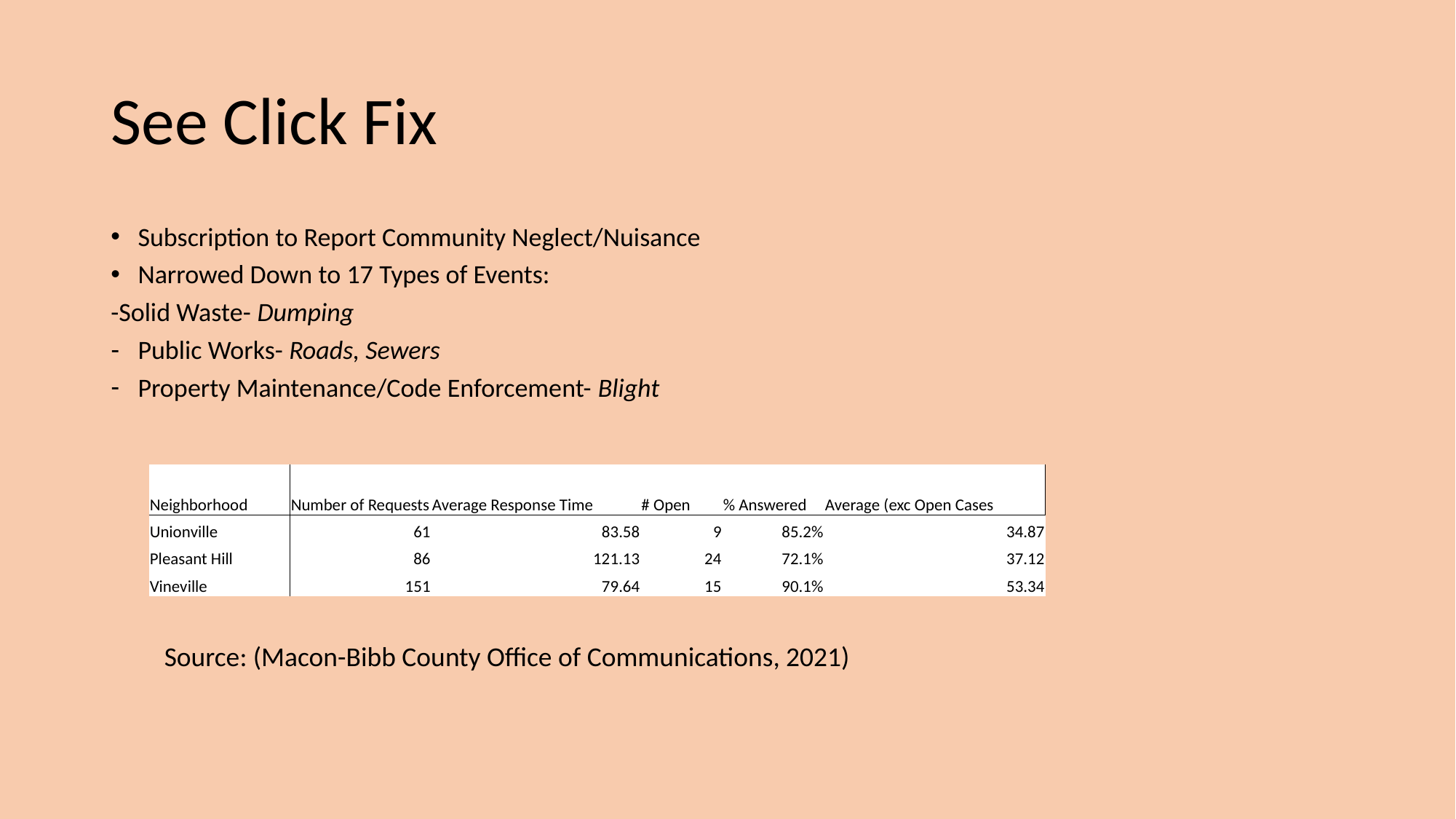

# See Click Fix
Subscription to Report Community Neglect/Nuisance
Narrowed Down to 17 Types of Events:
-Solid Waste- Dumping
Public Works- Roads, Sewers
Property Maintenance/Code Enforcement- Blight
| Neighborhood | Number of Requests | Average Response Time | # Open | % Answered | Average (exc Open Cases |
| --- | --- | --- | --- | --- | --- |
| Unionville | 61 | 83.58 | 9 | 85.2% | 34.87 |
| Pleasant Hill | 86 | 121.13 | 24 | 72.1% | 37.12 |
| Vineville | 151 | 79.64 | 15 | 90.1% | 53.34 |
Source: (Macon-Bibb County Office of Communications, 2021)